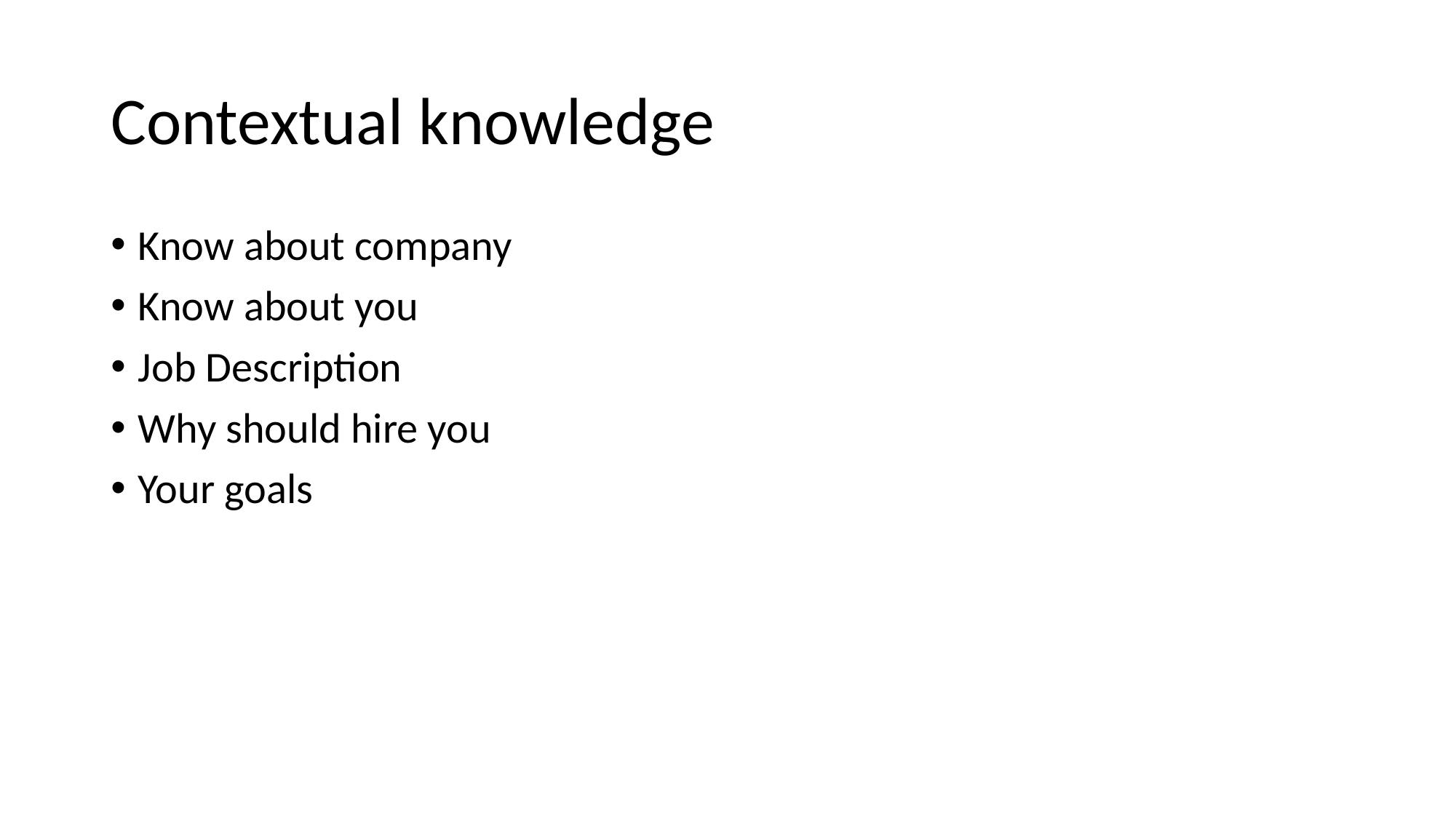

# Contextual knowledge
Know about company
Know about you
Job Description
Why should hire you
Your goals